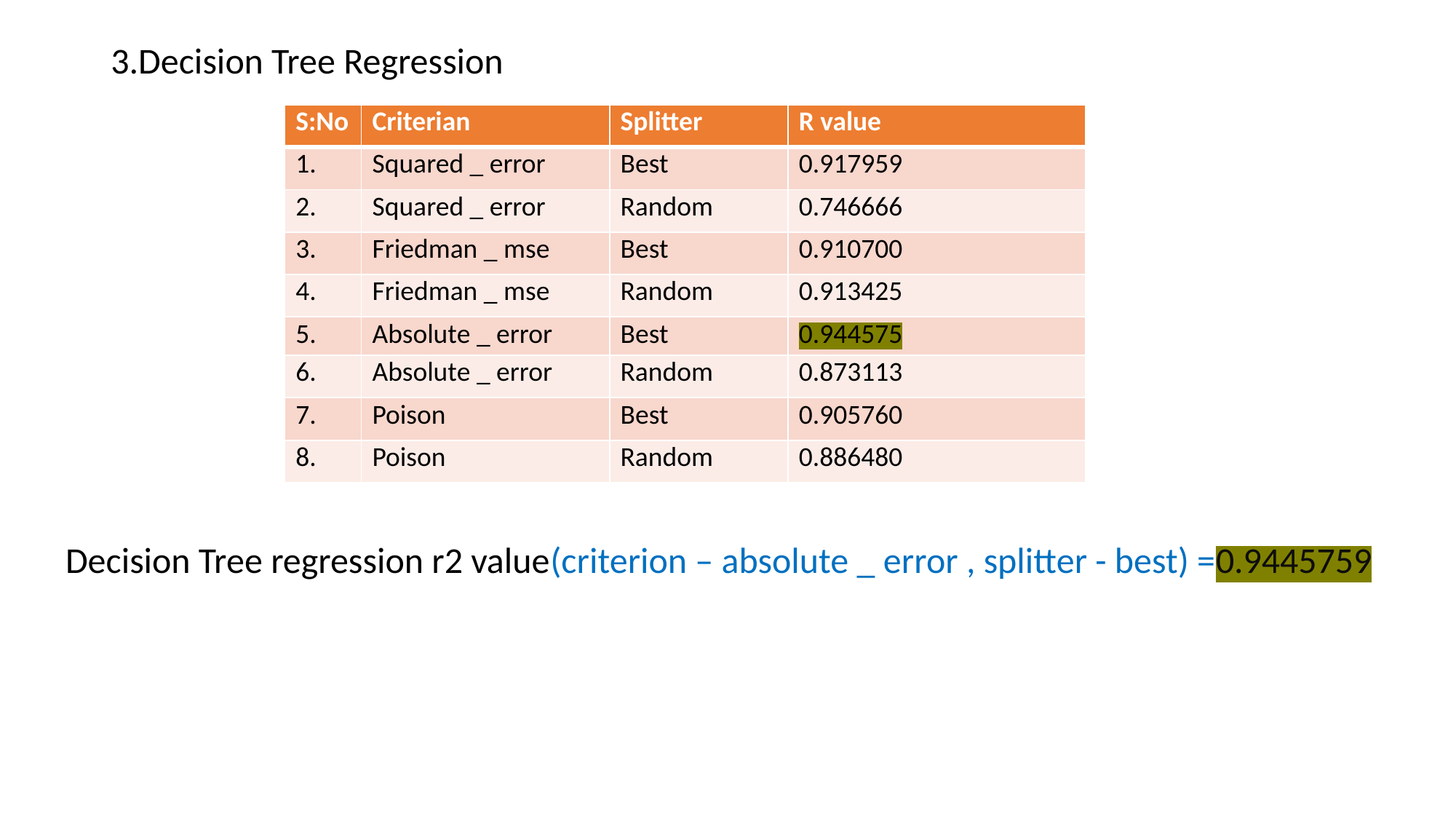

# 3.Decision Tree Regression

Decision Tree regression r2 value(criterion – absolute _ error , splitter - best) =0.9445759
| S:No | Criterian | Splitter | R value |
| --- | --- | --- | --- |
| 1. | Squared \_ error | Best | 0.917959 |
| 2. | Squared \_ error | Random | 0.746666 |
| 3. | Friedman \_ mse | Best | 0.910700 |
| 4. | Friedman \_ mse | Random | 0.913425 |
| 5. | Absolute \_ error | Best | 0.944575 |
| 6. | Absolute \_ error | Random | 0.873113 |
| 7. | Poison | Best | 0.905760 |
| 8. | Poison | Random | 0.886480 |